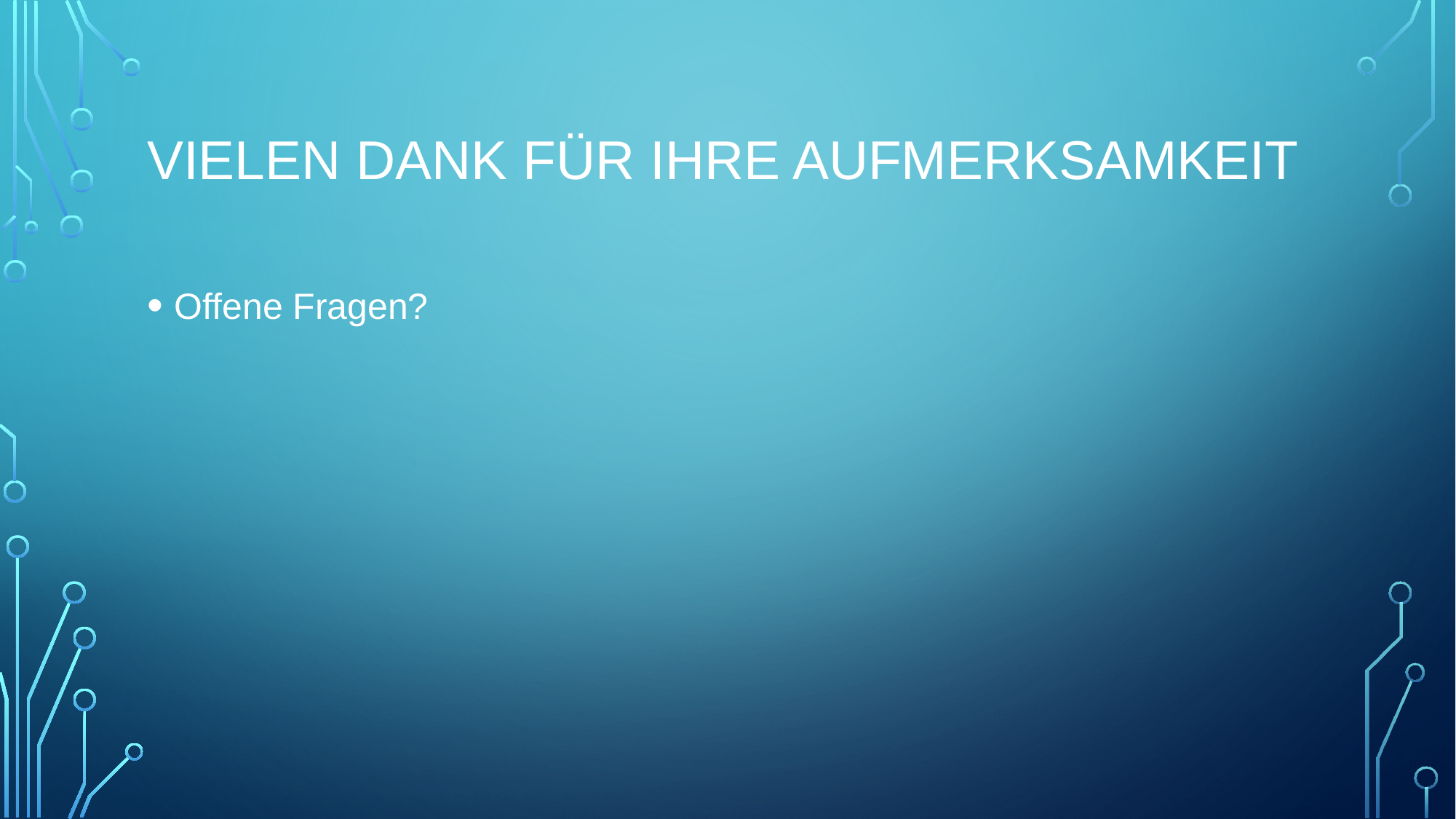

# Vielen Dank für Ihre Aufmerksamkeit
Offene Fragen?